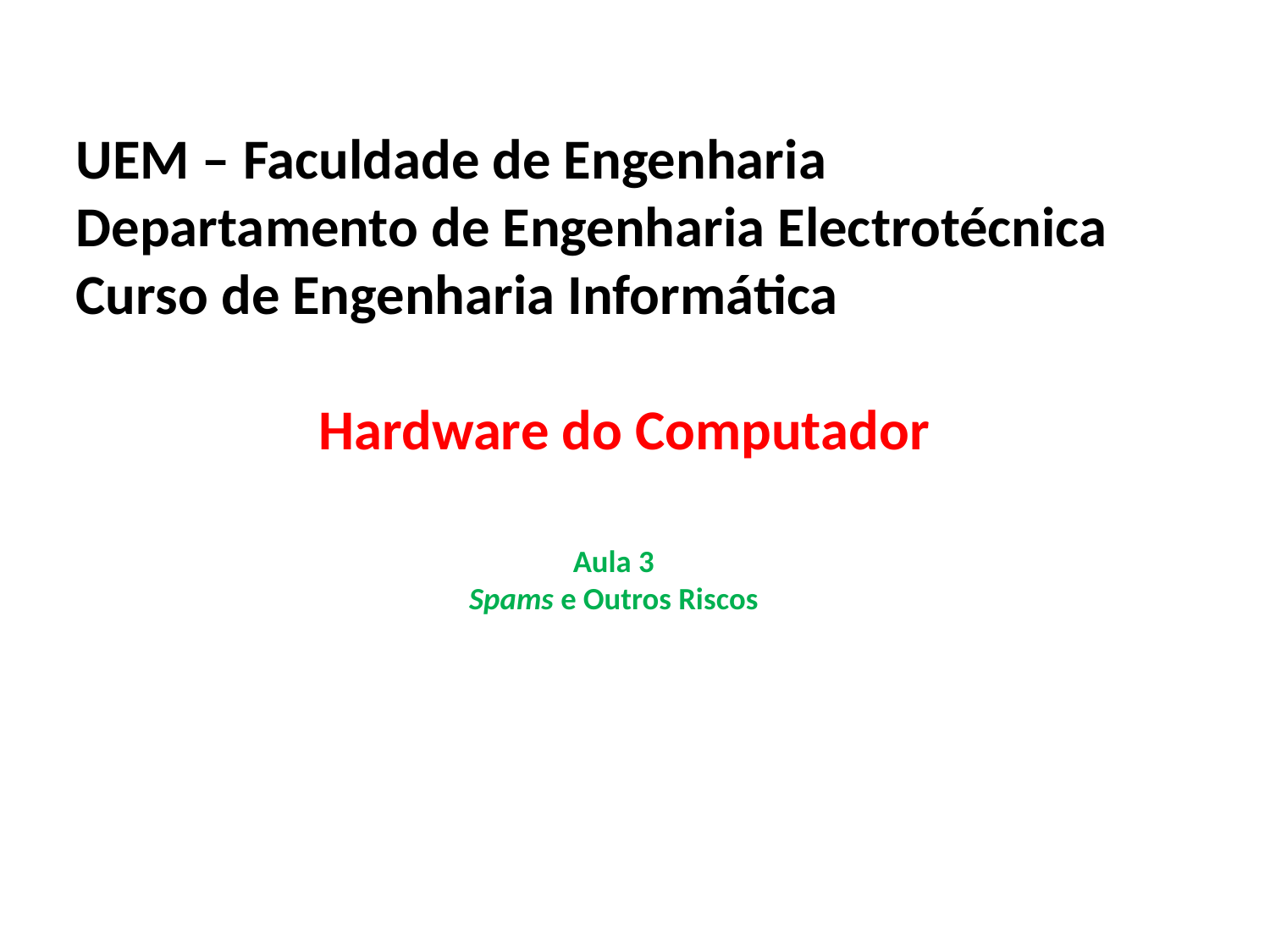

UEM – Faculdade de Engenharia
Departamento de Engenharia Electrotécnica
Curso de Engenharia Informática

Hardware do Computador
# Aula 3 Spams e Outros Riscos